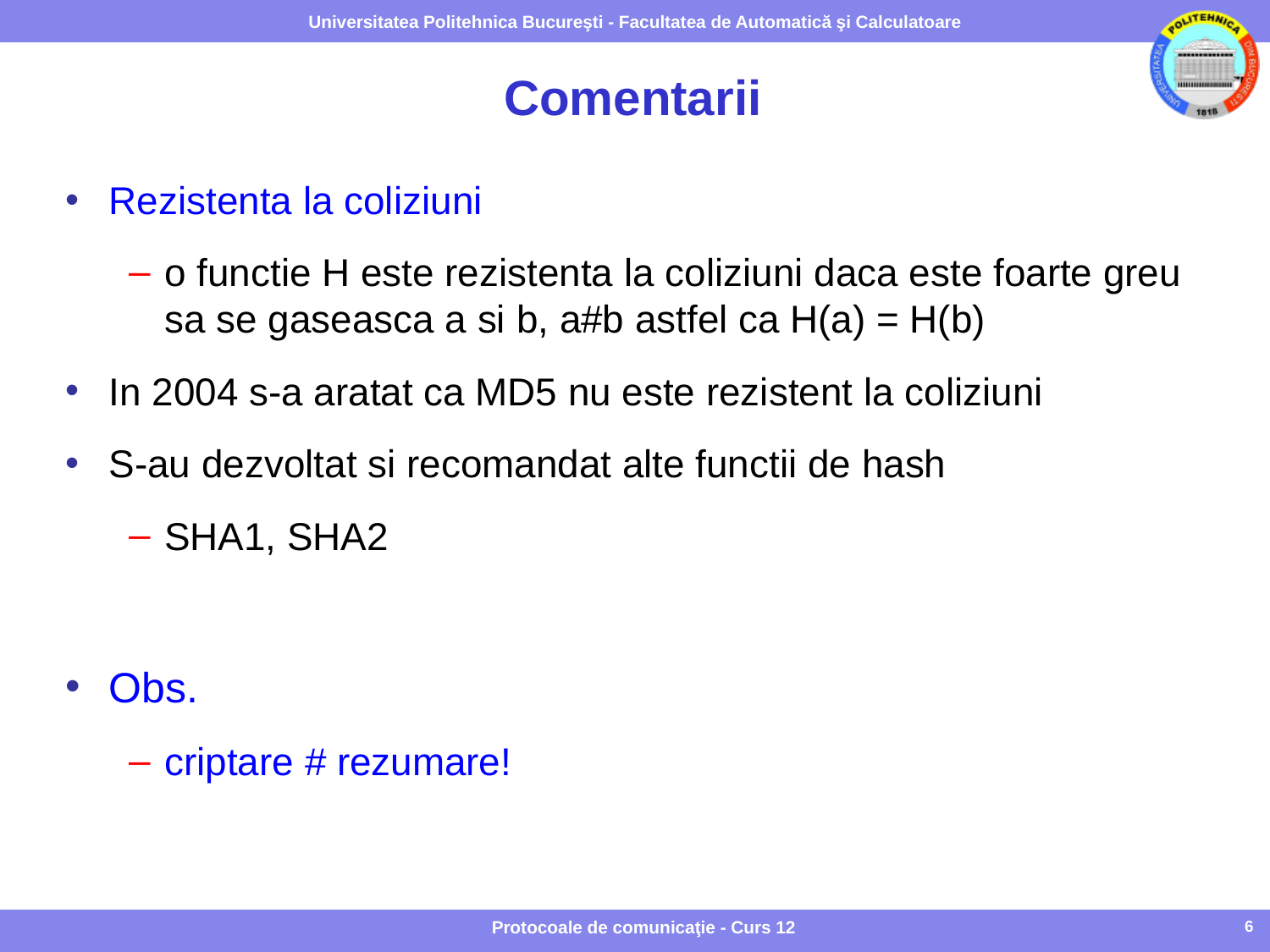

# Comentarii
Rezistenta la coliziuni
o functie H este rezistenta la coliziuni daca este foarte greu sa se gaseasca a si b, a#b astfel ca H(a) = H(b)
In 2004 s-a aratat ca MD5 nu este rezistent la coliziuni
S-au dezvoltat si recomandat alte functii de hash
SHA1, SHA2

Obs.
criptare # rezumare!
Protocoale de comunicaţie - Curs 12
6